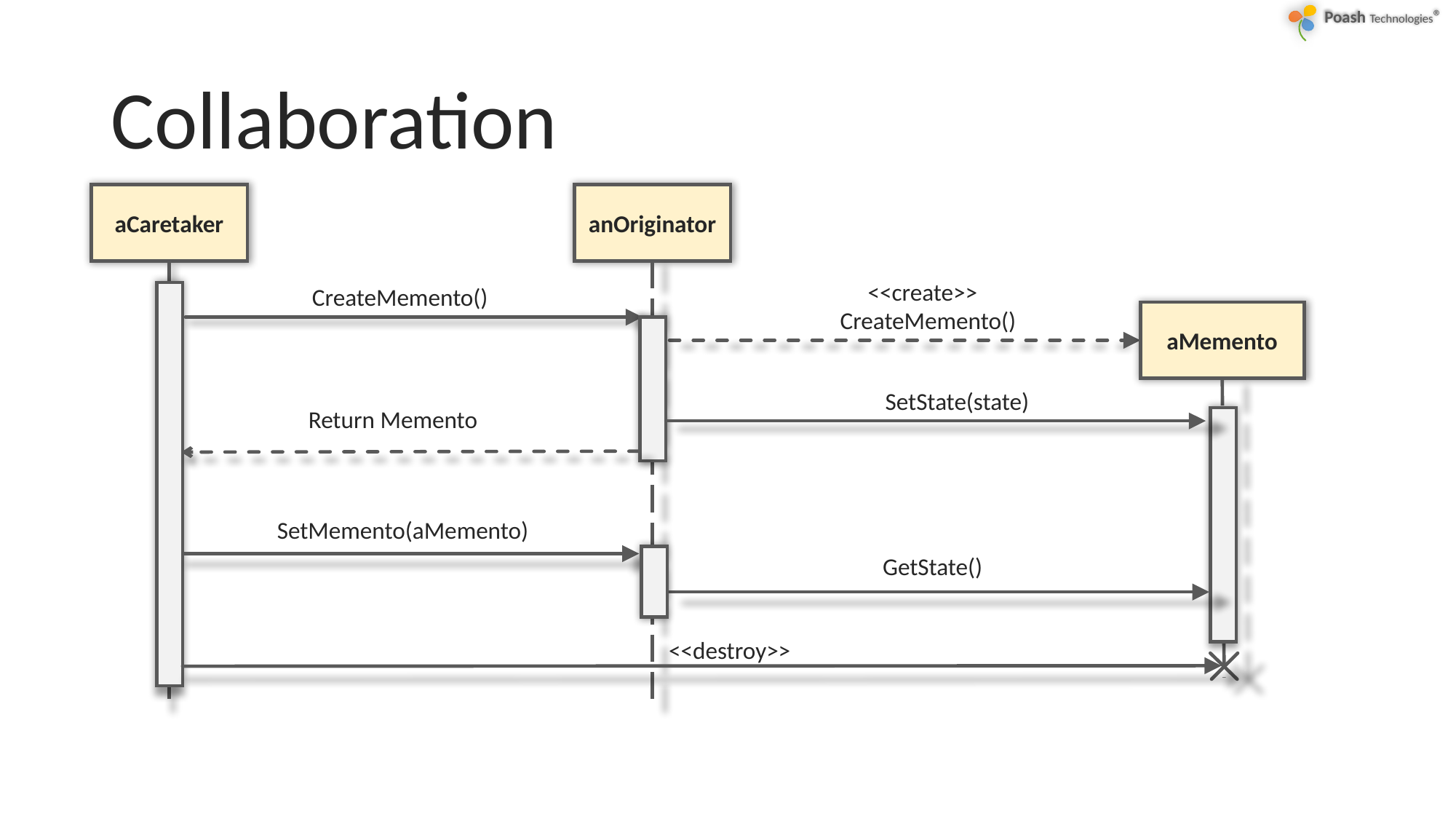

# Collaboration
aCaretaker
anOriginator
<<create>>
CreateMemento()

CreateMemento()
aMemento

SetState(state)
Return Memento

SetMemento(aMemento)
GetState()

<<destroy>>